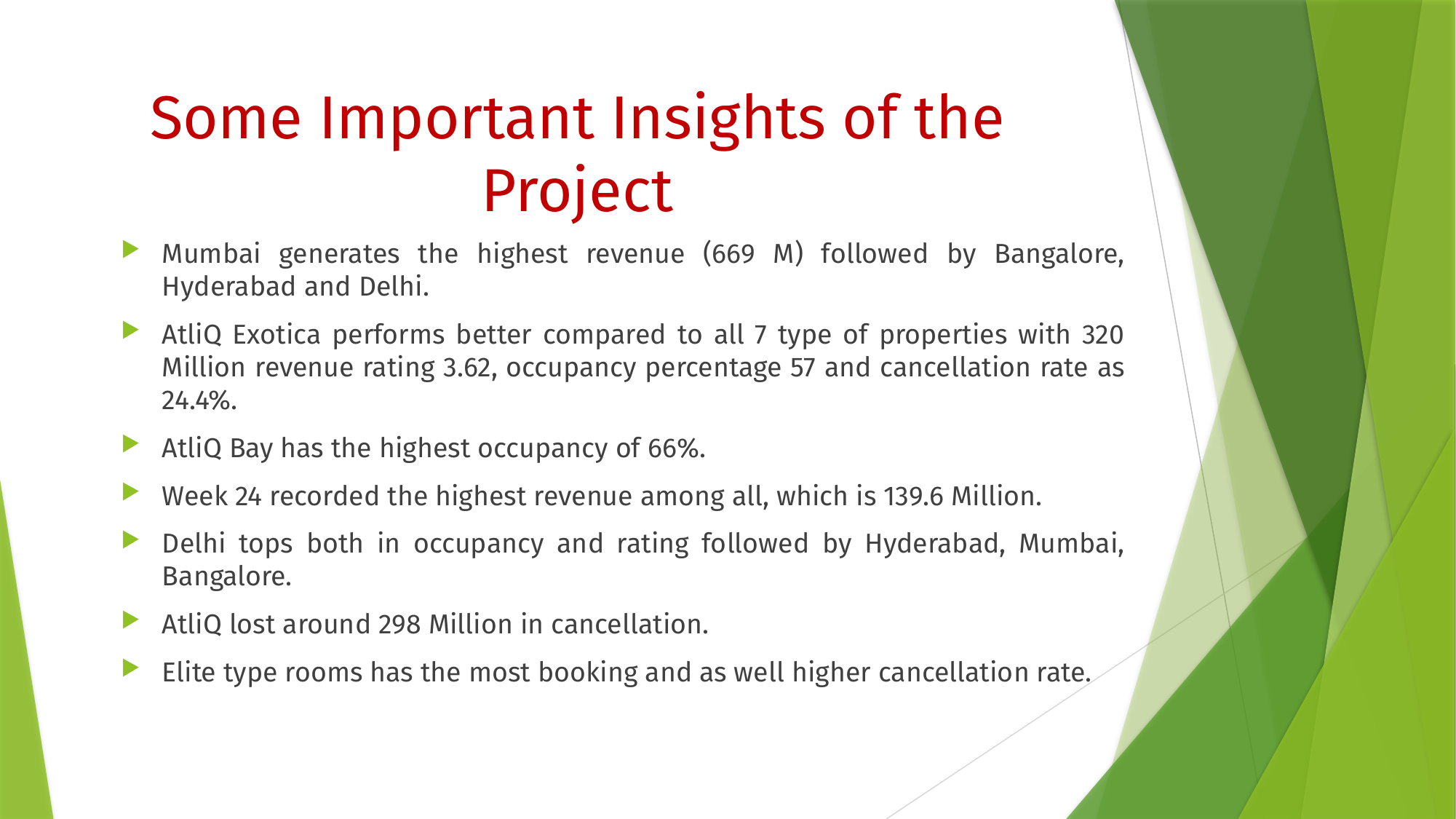

# Some Important Insights of the Project
Mumbai generates the highest revenue (669 M) followed by Bangalore, Hyderabad and Delhi.
AtliQ Exotica performs better compared to all 7 type of properties with 320 Million revenue rating 3.62, occupancy percentage 57 and cancellation rate as 24.4%.
AtliQ Bay has the highest occupancy of 66%.
Week 24 recorded the highest revenue among all, which is 139.6 Million.
Delhi tops both in occupancy and rating followed by Hyderabad, Mumbai, Bangalore.
AtliQ lost around 298 Million in cancellation.
Elite type rooms has the most booking and as well higher cancellation rate.